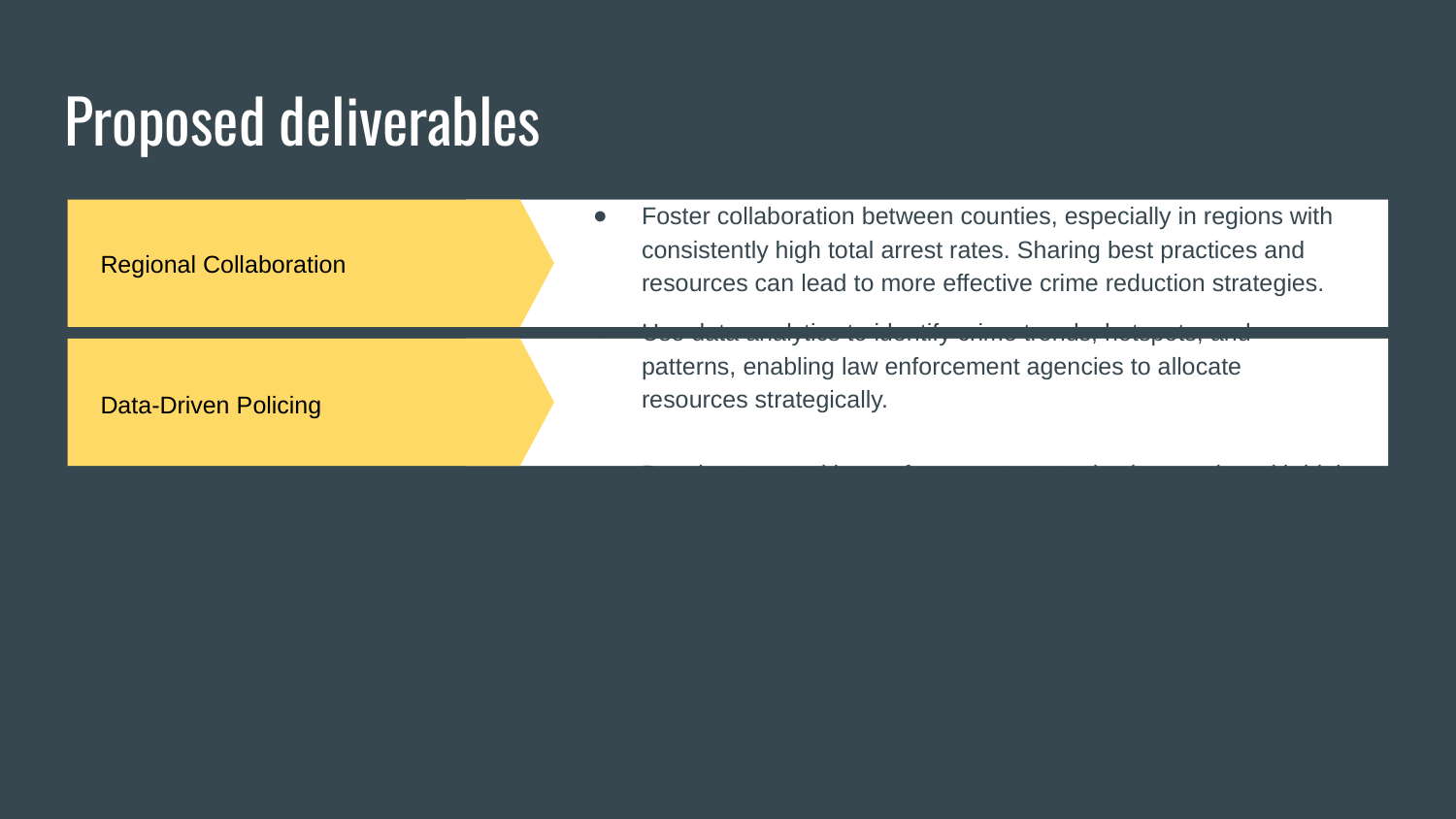

# Proposed deliverables

Regional Collaboration

Foster collaboration between counties, especially in regions with consistently high total arrest rates. Sharing best practices and resources can lead to more effective crime reduction strategies.

Data-Driven Policing

Use data analytics to identify crime trends, hotspots, and patterns, enabling law enforcement agencies to allocate resources strategically.

Develop targeted law enforcement strategies in counties with high rates of specific crimes, such as murders and aggravated assaults.